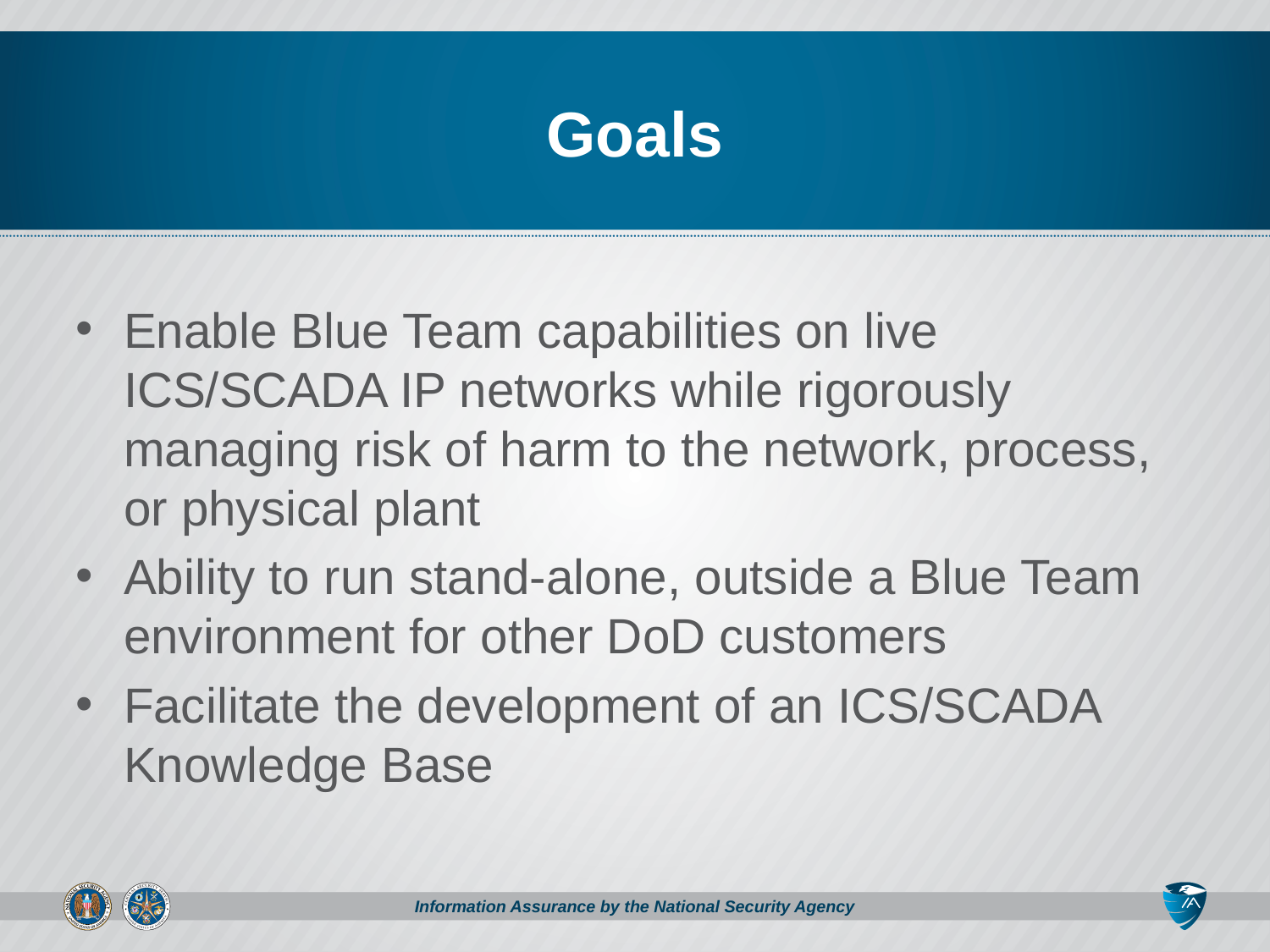

# Goals
Enable Blue Team capabilities on live ICS/SCADA IP networks while rigorously managing risk of harm to the network, process, or physical plant
Ability to run stand-alone, outside a Blue Team environment for other DoD customers
Facilitate the development of an ICS/SCADA Knowledge Base